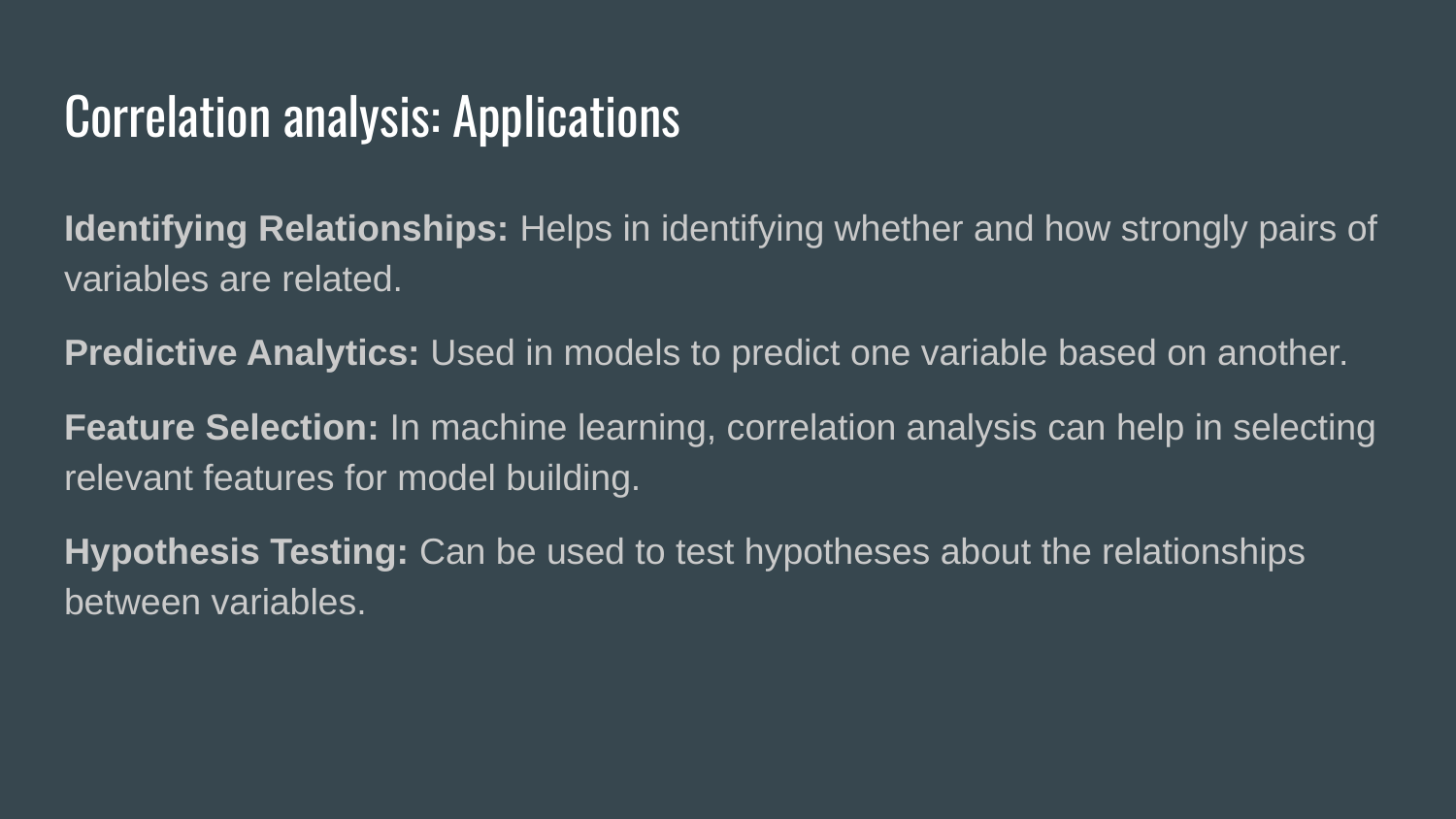

# Correlation analysis: Applications
Identifying Relationships: Helps in identifying whether and how strongly pairs of variables are related.
Predictive Analytics: Used in models to predict one variable based on another.
Feature Selection: In machine learning, correlation analysis can help in selecting relevant features for model building.
Hypothesis Testing: Can be used to test hypotheses about the relationships between variables.